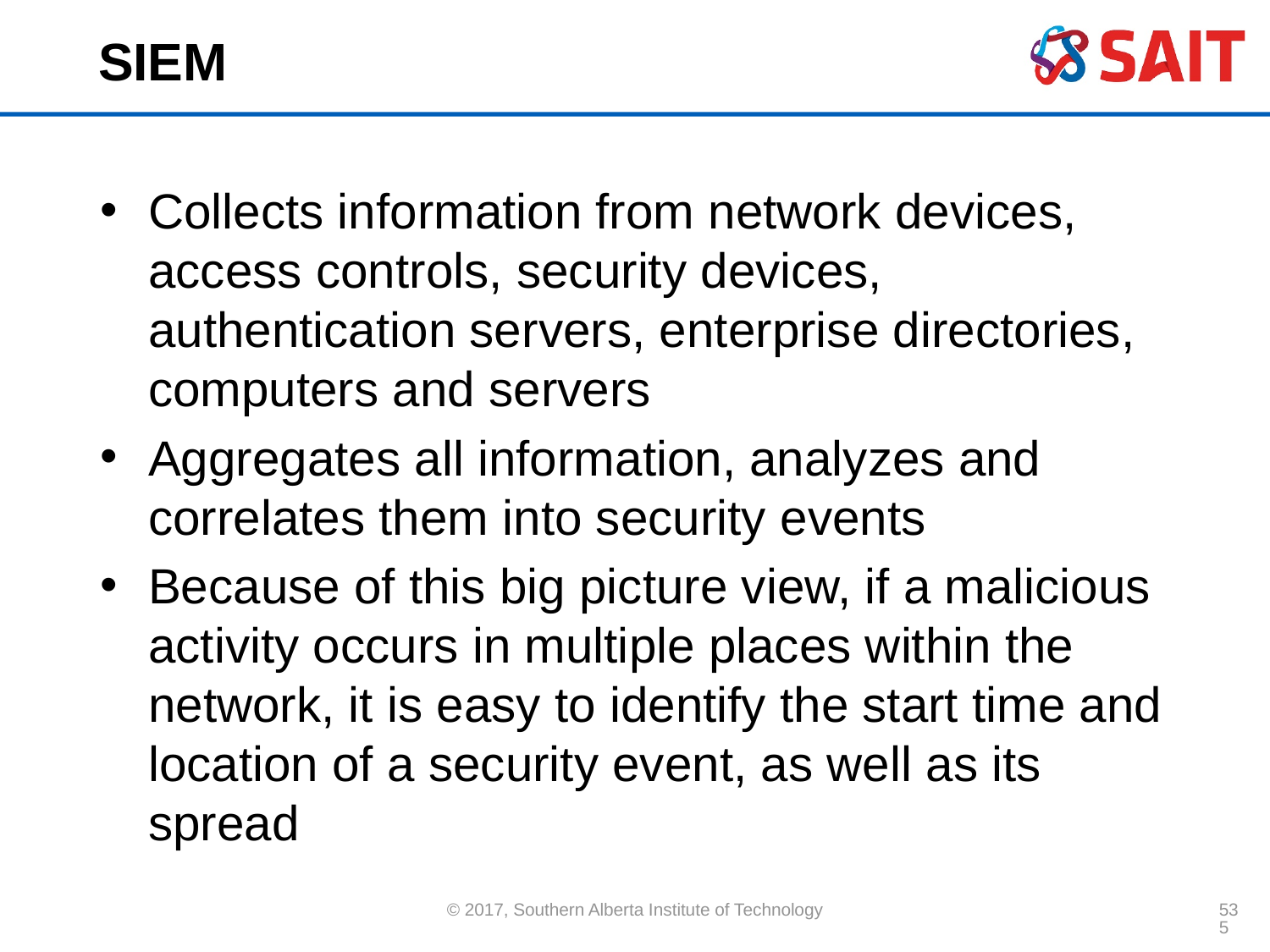

# SIEM
Collects information from network devices, access controls, security devices, authentication servers, enterprise directories, computers and servers
Aggregates all information, analyzes and correlates them into security events
Because of this big picture view, if a malicious activity occurs in multiple places within the network, it is easy to identify the start time and location of a security event, as well as its spread